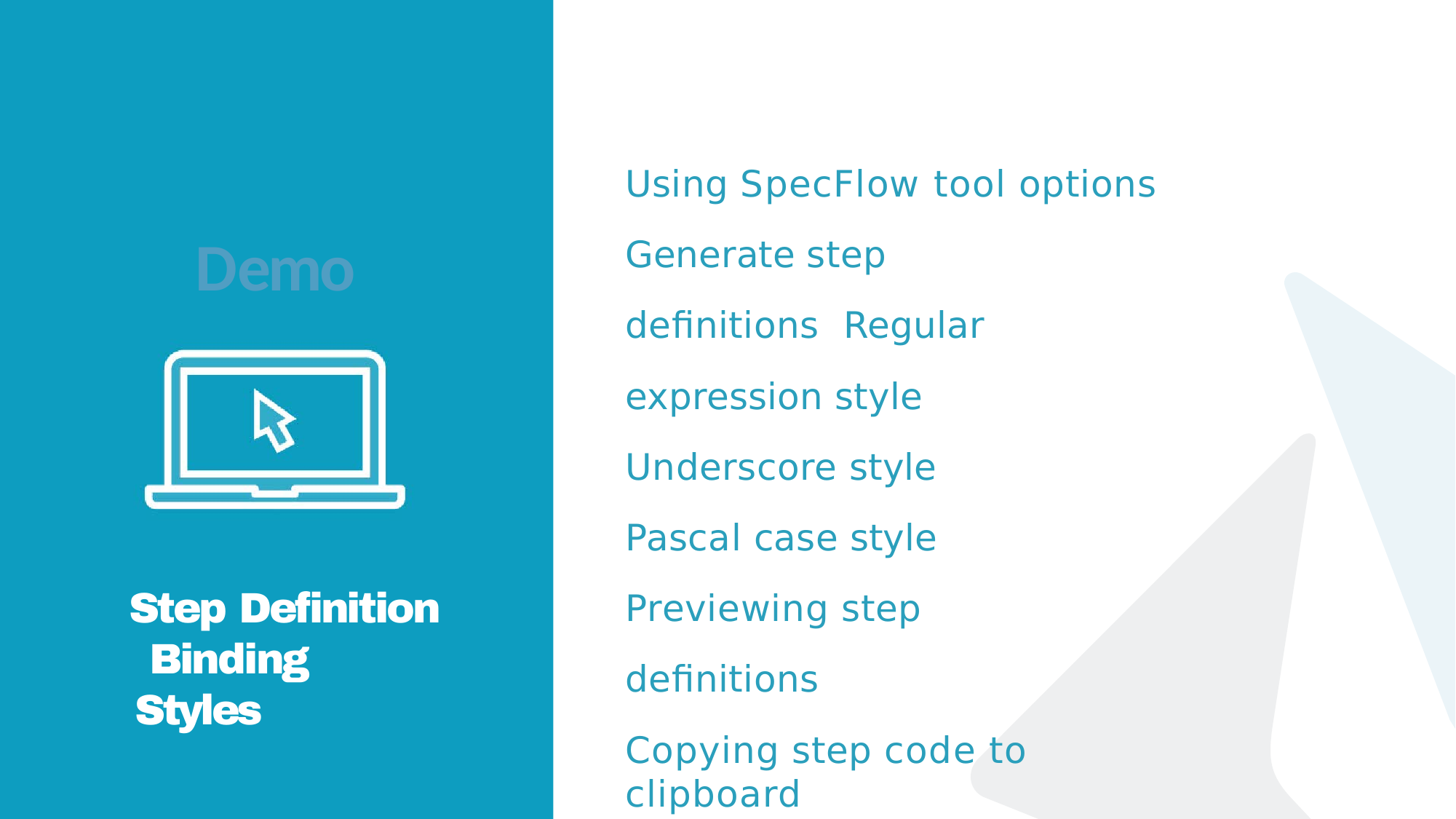

Using SpecFlow tool options
Generate step definitions  Regular expression style  Underscore style
Pascal case style  Previewing step definitions
Copying step code to clipboard
# Demo
Step Definition  Binding Styles